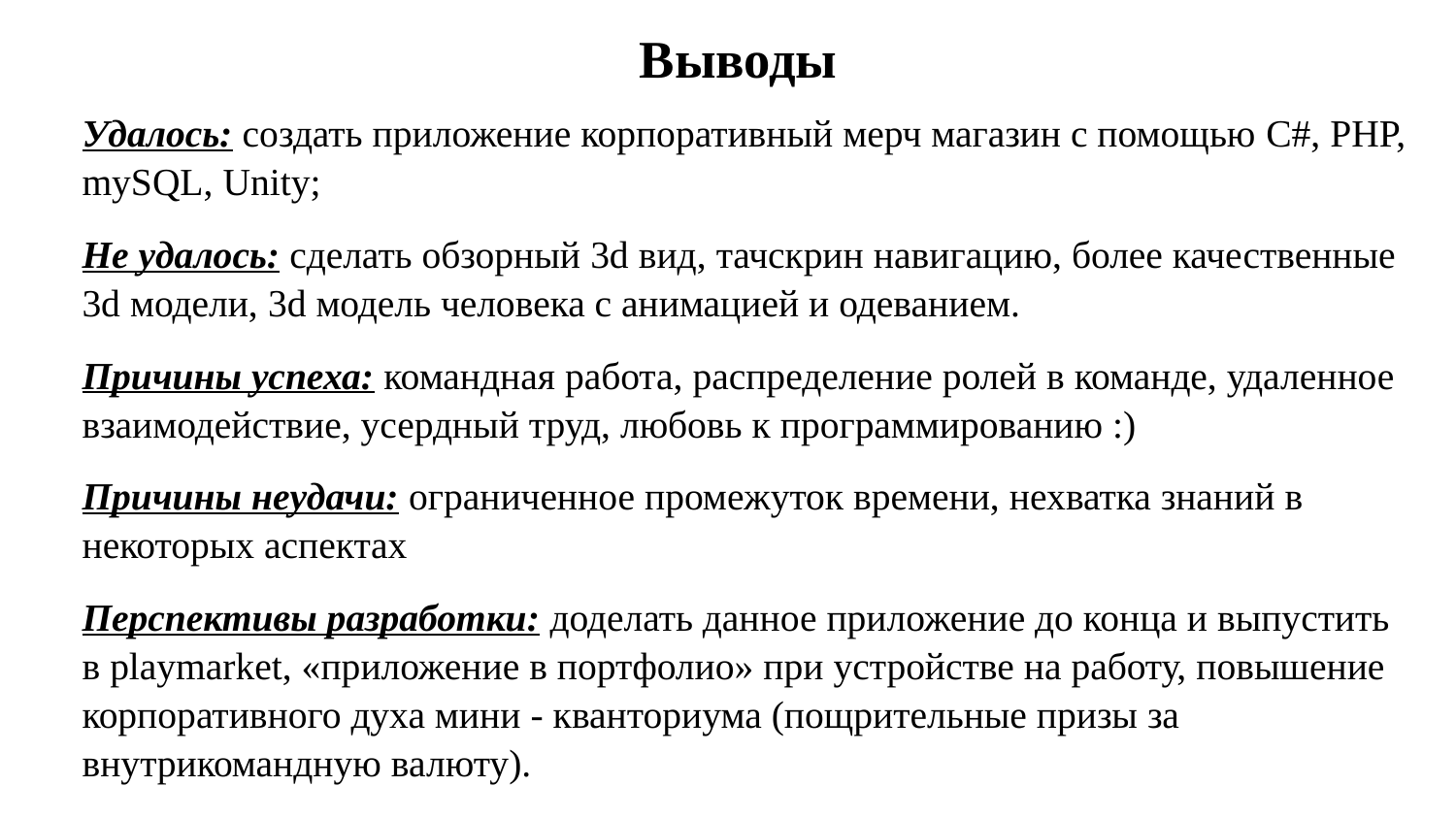

# Выводы
Удалось: создать приложение корпоративный мерч магазин с помощью C#, PHP, mySQL, Unity;
Не удалось: сделать обзорный 3d вид, тачскрин навигацию, более качественные 3d модели, 3d модель человека с анимацией и одеванием.
Причины успеха: командная работа, распределение ролей в команде, удаленное взаимодействие, усердный труд, любовь к программированию :)
Причины неудачи: ограниченное промежуток времени, нехватка знаний в некоторых аспектах
Перспективы разработки: доделать данное приложение до конца и выпустить в playmarket, «приложение в портфолио» при устройстве на работу, повышение корпоративного духа мини - кванториума (пощрительные призы за внутрикомандную валюту).